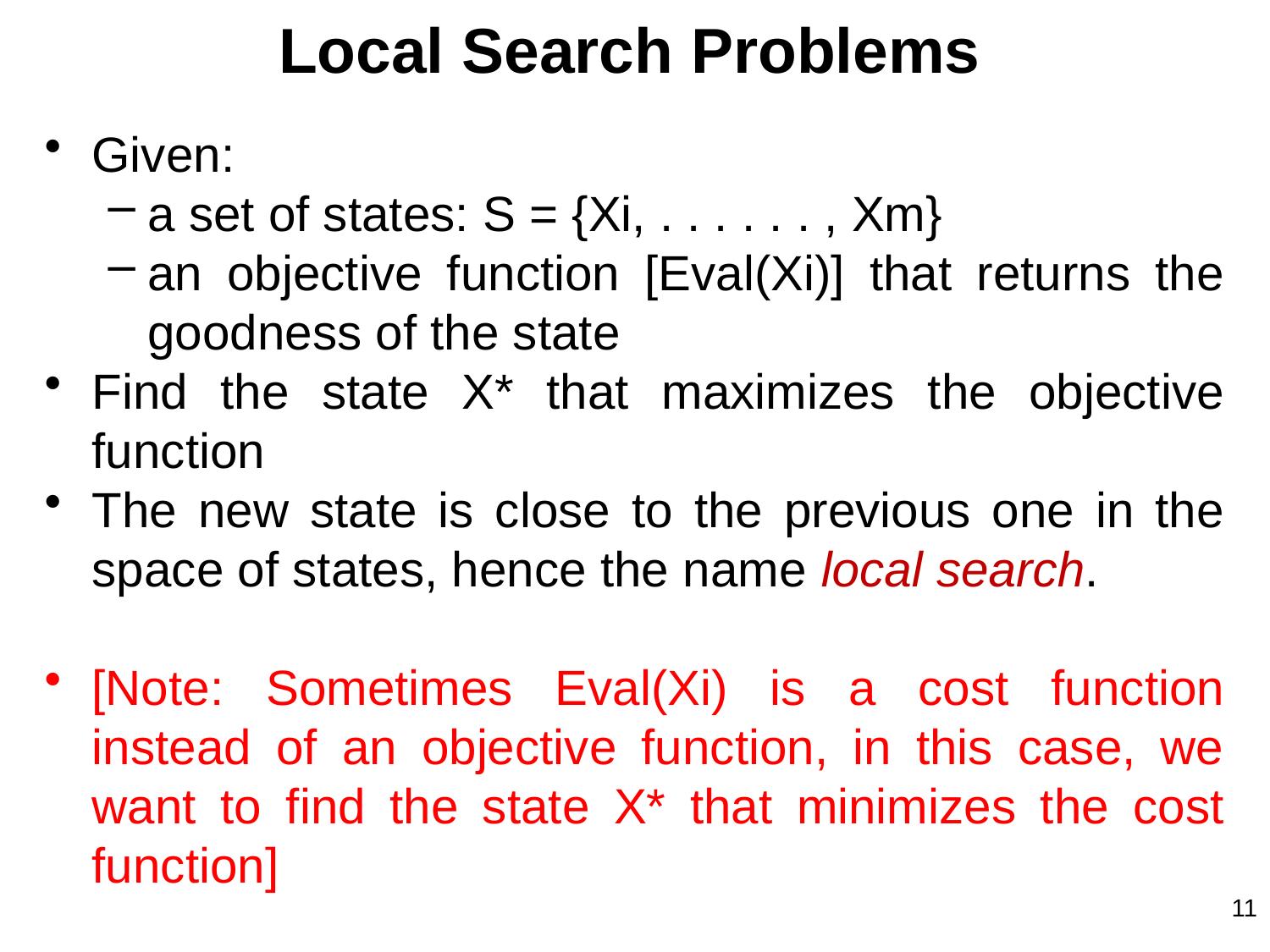

# Local Search Problems
Given:
a set of states: S = {Xi, . . . . . . , Xm}
an objective function [Eval(Xi)] that returns the goodness of the state
Find the state X* that maximizes the objective function
The new state is close to the previous one in the space of states, hence the name local search.

[Note: Sometimes Eval(Xi) is a cost function instead of an objective function, in this case, we want to find the state X* that minimizes the cost function]
11